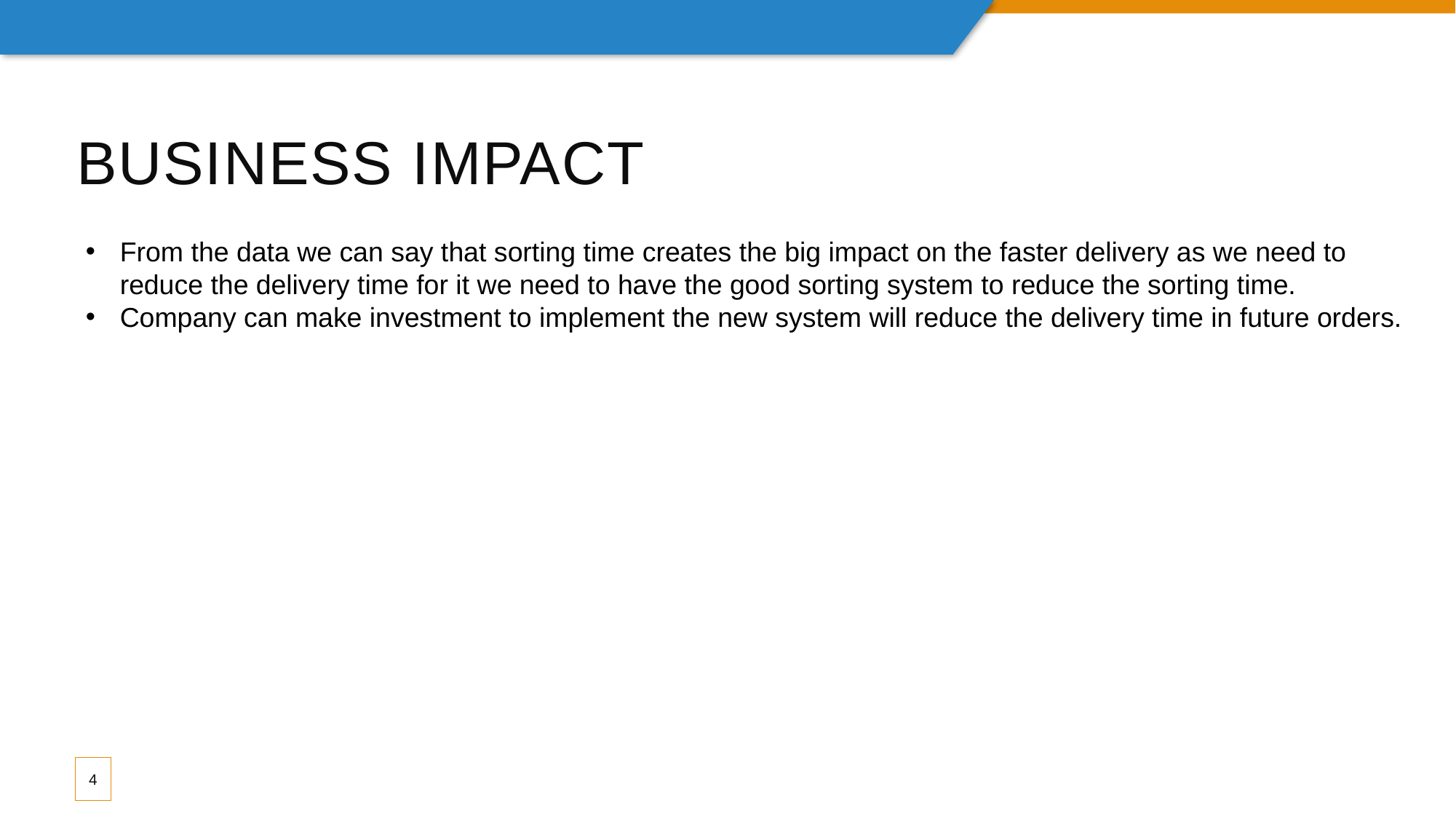

# Business impact
From the data we can say that sorting time creates the big impact on the faster delivery as we need to reduce the delivery time for it we need to have the good sorting system to reduce the sorting time.
Company can make investment to implement the new system will reduce the delivery time in future orders.
4